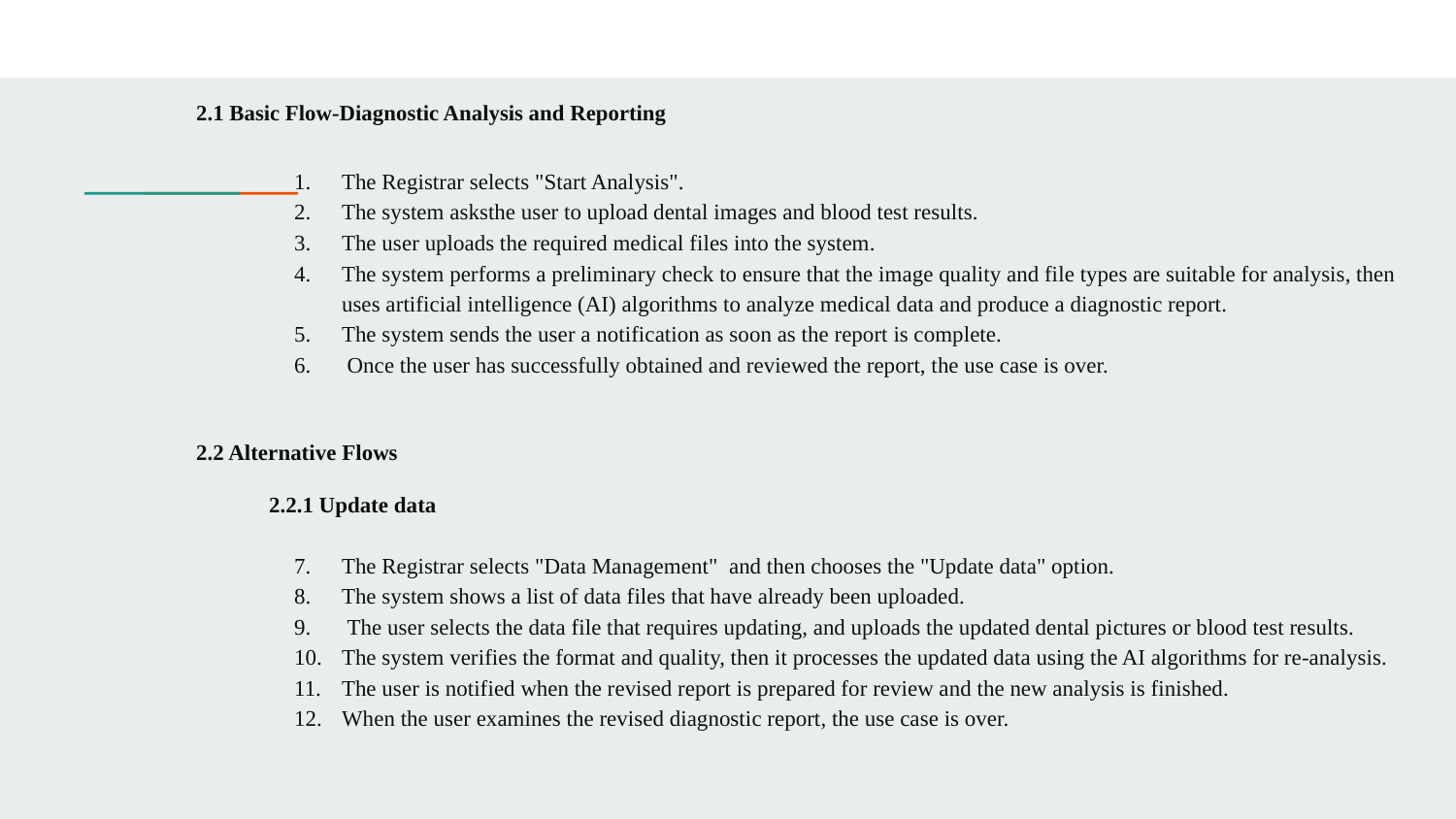

# 2.1 Basic Flow-Diagnostic Analysis and Reporting

The Registrar selects "Start Analysis".
The system asksthe user to upload dental images and blood test results.
The user uploads the required medical files into the system.
The system performs a preliminary check to ensure that the image quality and file types are suitable for analysis, then uses artificial intelligence (AI) algorithms to analyze medical data and produce a diagnostic report.
The system sends the user a notification as soon as the report is complete.
 Once the user has successfully obtained and reviewed the report, the use case is over.

2.2 Alternative Flows

2.2.1 Update data
The Registrar selects "Data Management"  and then chooses the "Update data" option.
The system shows a list of data files that have already been uploaded.
 The user selects the data file that requires updating, and uploads the updated dental pictures or blood test results.
The system verifies the format and quality, then it processes the updated data using the AI algorithms for re-analysis.
The user is notified when the revised report is prepared for review and the new analysis is finished.
When the user examines the revised diagnostic report, the use case is over.